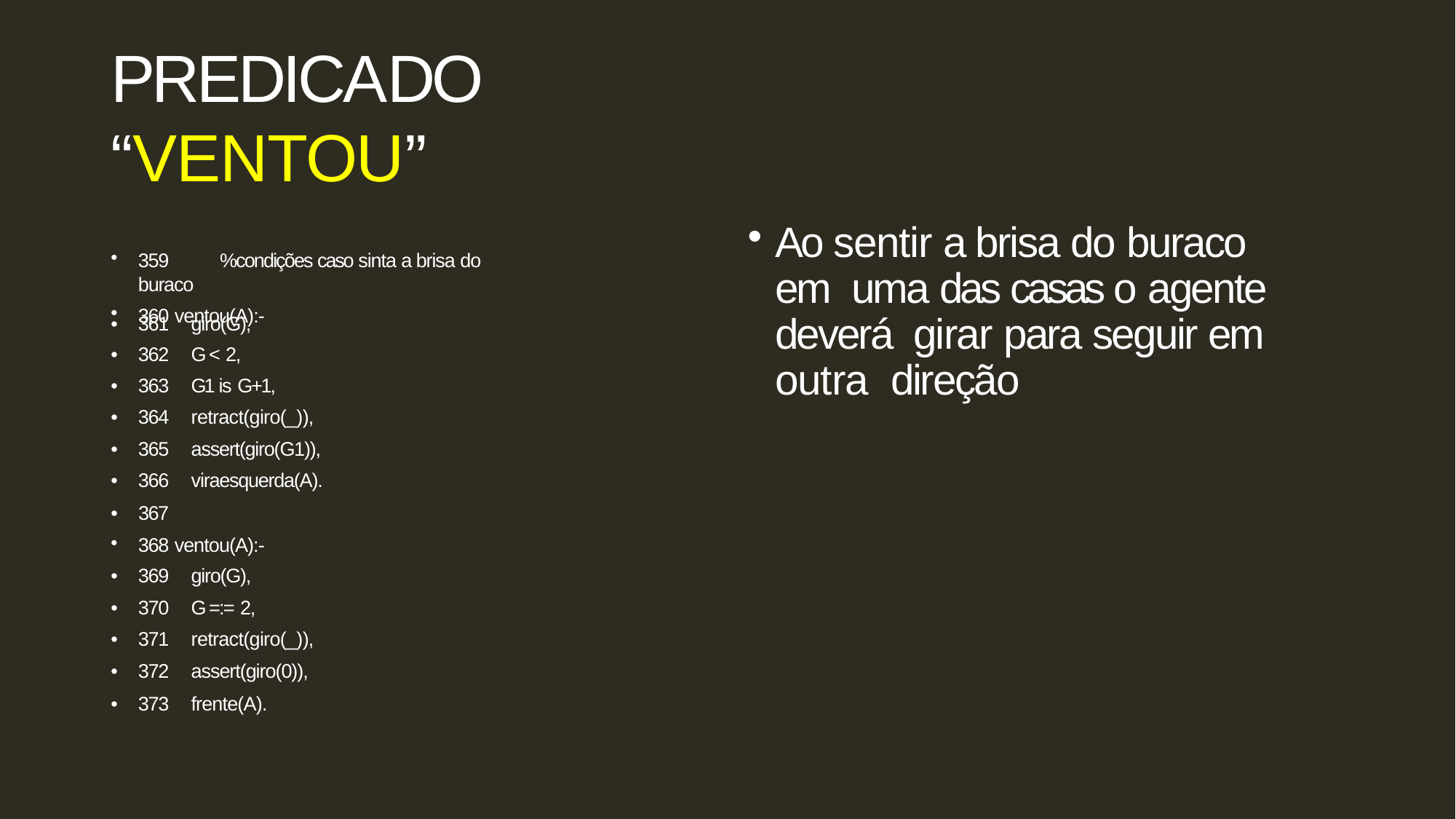

# PredicaDo “Ventou”
Ao sentir a brisa do buraco em  uma das casas o agente deverá  girar para seguir em outra  direção
359	%condições caso sinta a brisa do buraco
360 ventou(A):-
| • | 361 | giro(G), |
| --- | --- | --- |
| • | 362 | G < 2, |
| • | 363 | G1 is G+1, |
| • | 364 | retract(giro(\_)), |
| • | 365 | assert(giro(G1)), |
| • | 366 | viraesquerda(A). |
| • | 367 |  |
| 368 ventou(A):- |  |  |
| • | 369 | giro(G), |
| • | 370 | G =:= 2, |
| • | 371 | retract(giro(\_)), |
| • | 372 | assert(giro(0)), |
| • | 373 | frente(A). |